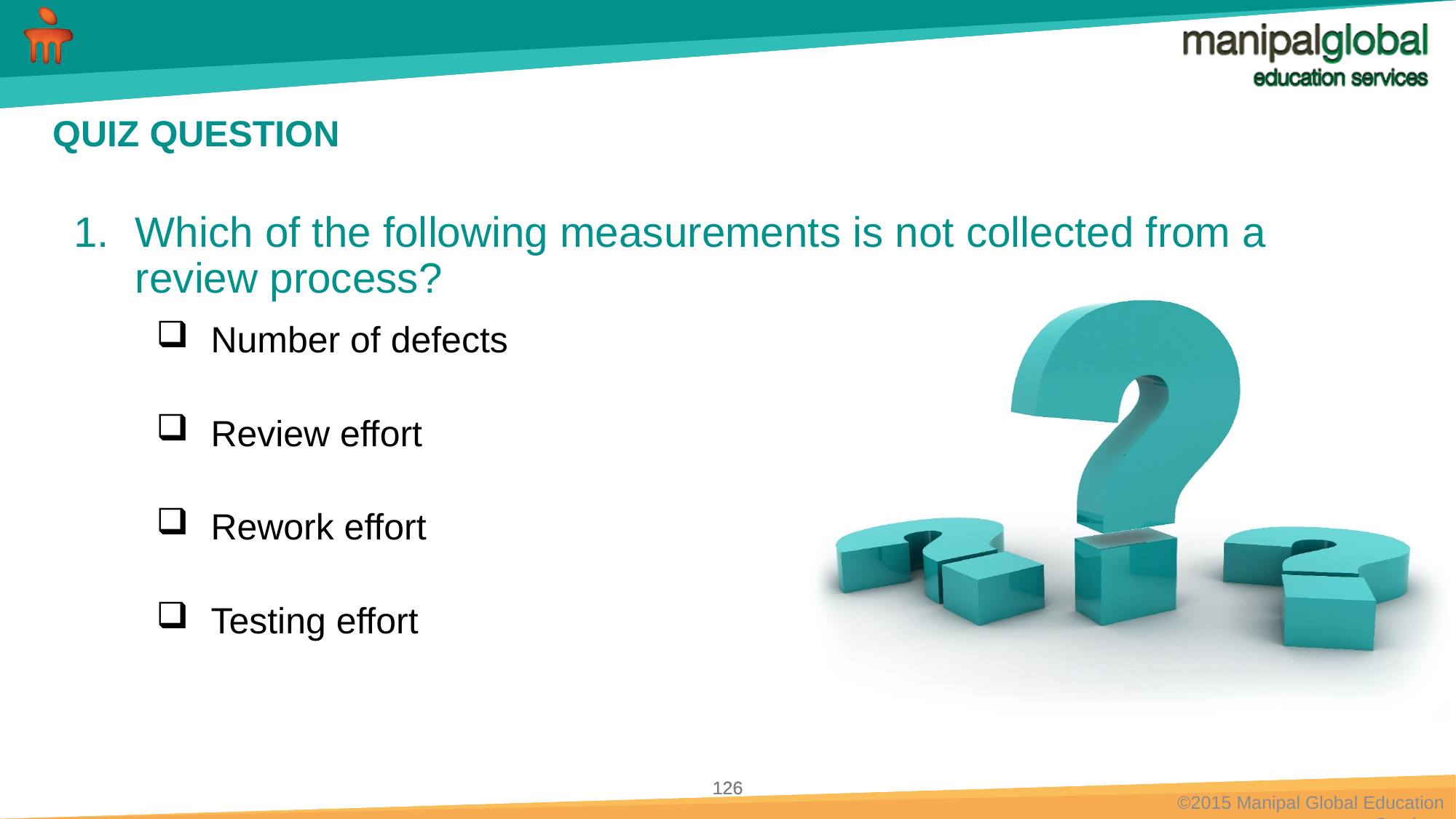

# QUIZ QUESTION
Which of the following measurements is not collected from a review process?

Number of defects

Review effort

Rework effort

Testing effort